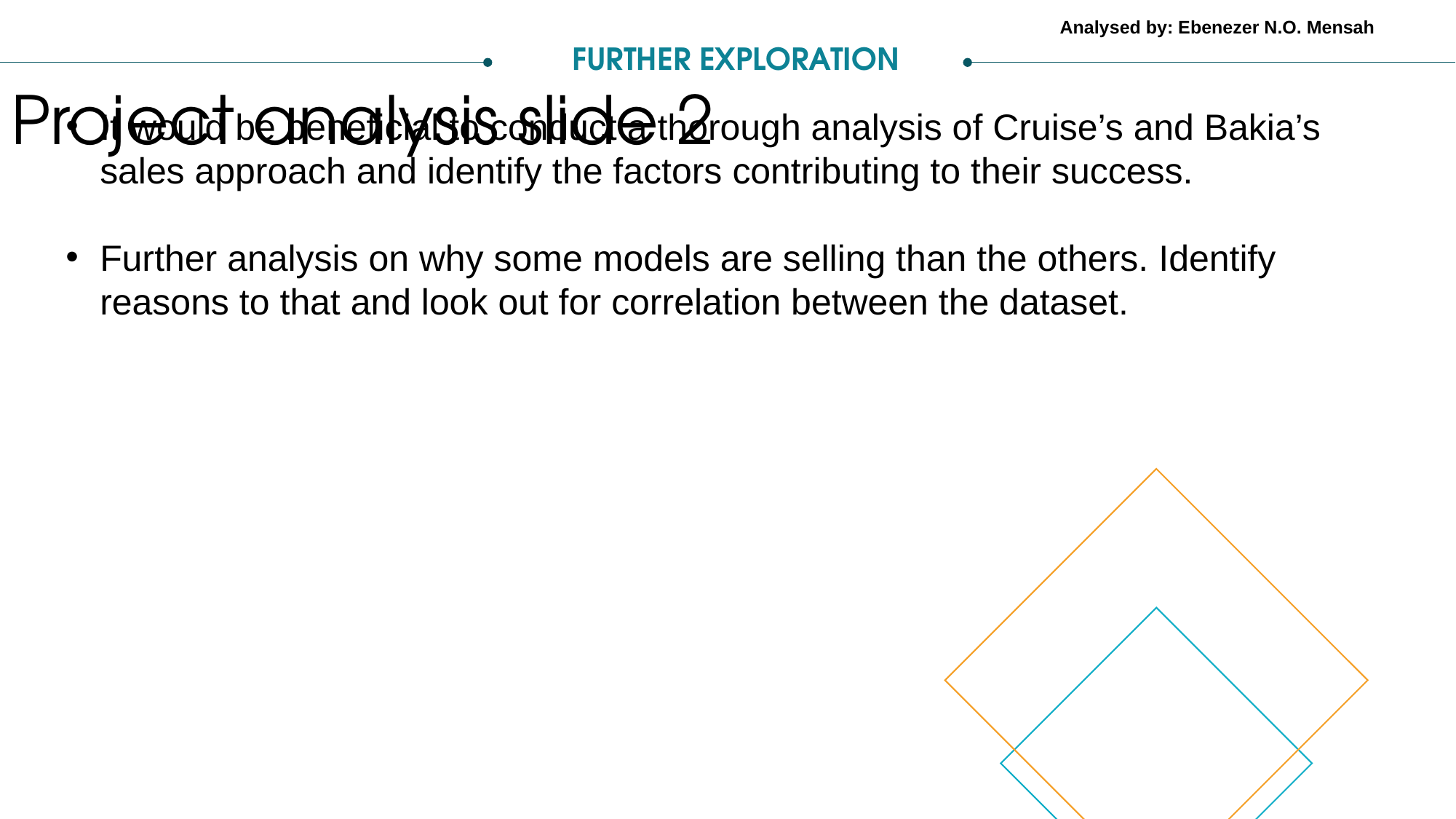

Project analysis slide 2
FURTHER EXPLORATION
It would be beneficial to conduct a thorough analysis of Cruise’s and Bakia’s sales approach and identify the factors contributing to their success.
Further analysis on why some models are selling than the others. Identify reasons to that and look out for correlation between the dataset.